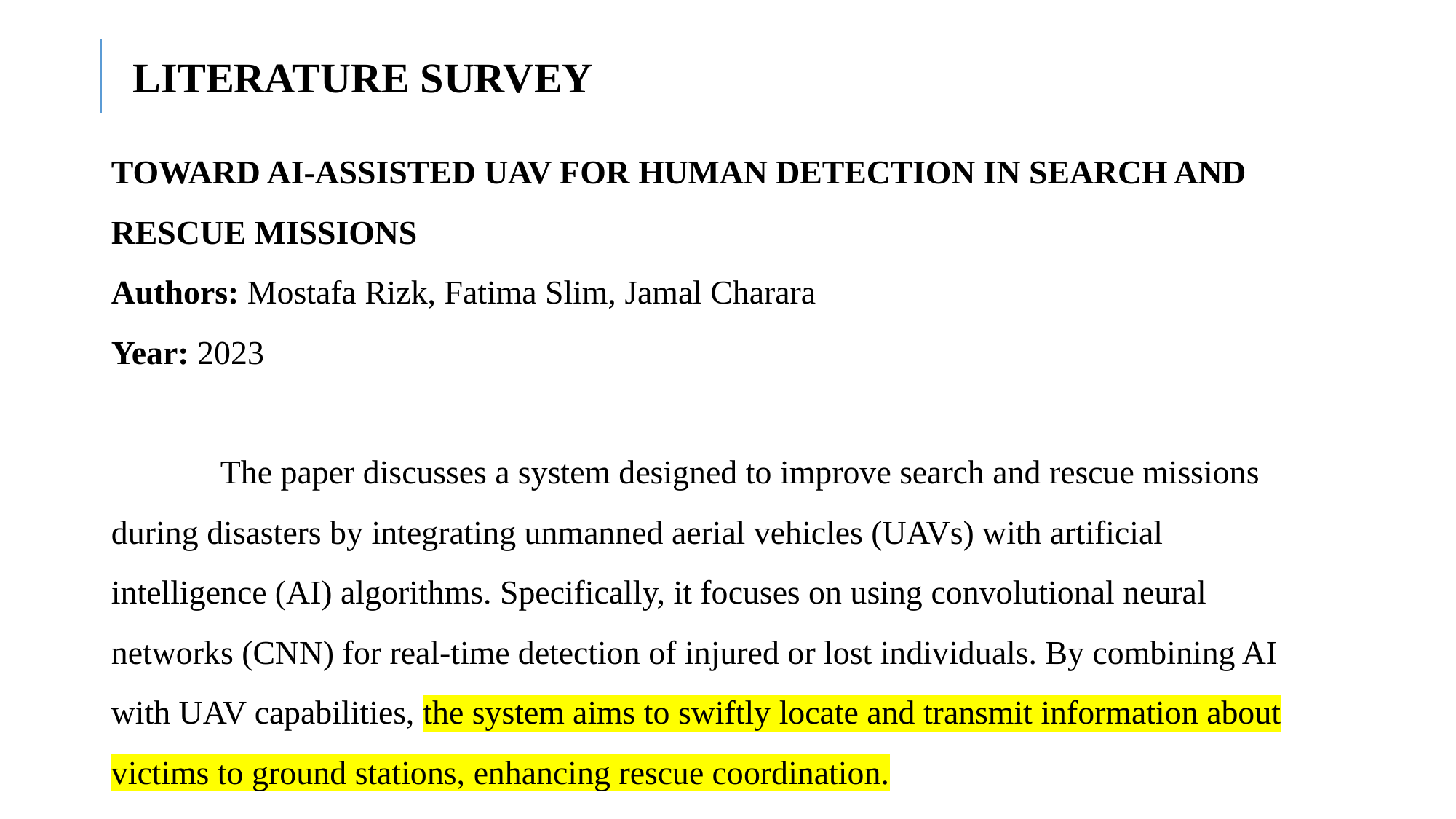

LITERATURE SURVEY
TOWARD AI-ASSISTED UAV FOR HUMAN DETECTION IN SEARCH AND RESCUE MISSIONS
Authors: Mostafa Rizk, Fatima Slim, Jamal Charara
Year: 2023

	The paper discusses a system designed to improve search and rescue missions during disasters by integrating unmanned aerial vehicles (UAVs) with artificial intelligence (AI) algorithms. Specifically, it focuses on using convolutional neural networks (CNN) for real-time detection of injured or lost individuals. By combining AI with UAV capabilities, the system aims to swiftly locate and transmit information about victims to ground stations, enhancing rescue coordination.